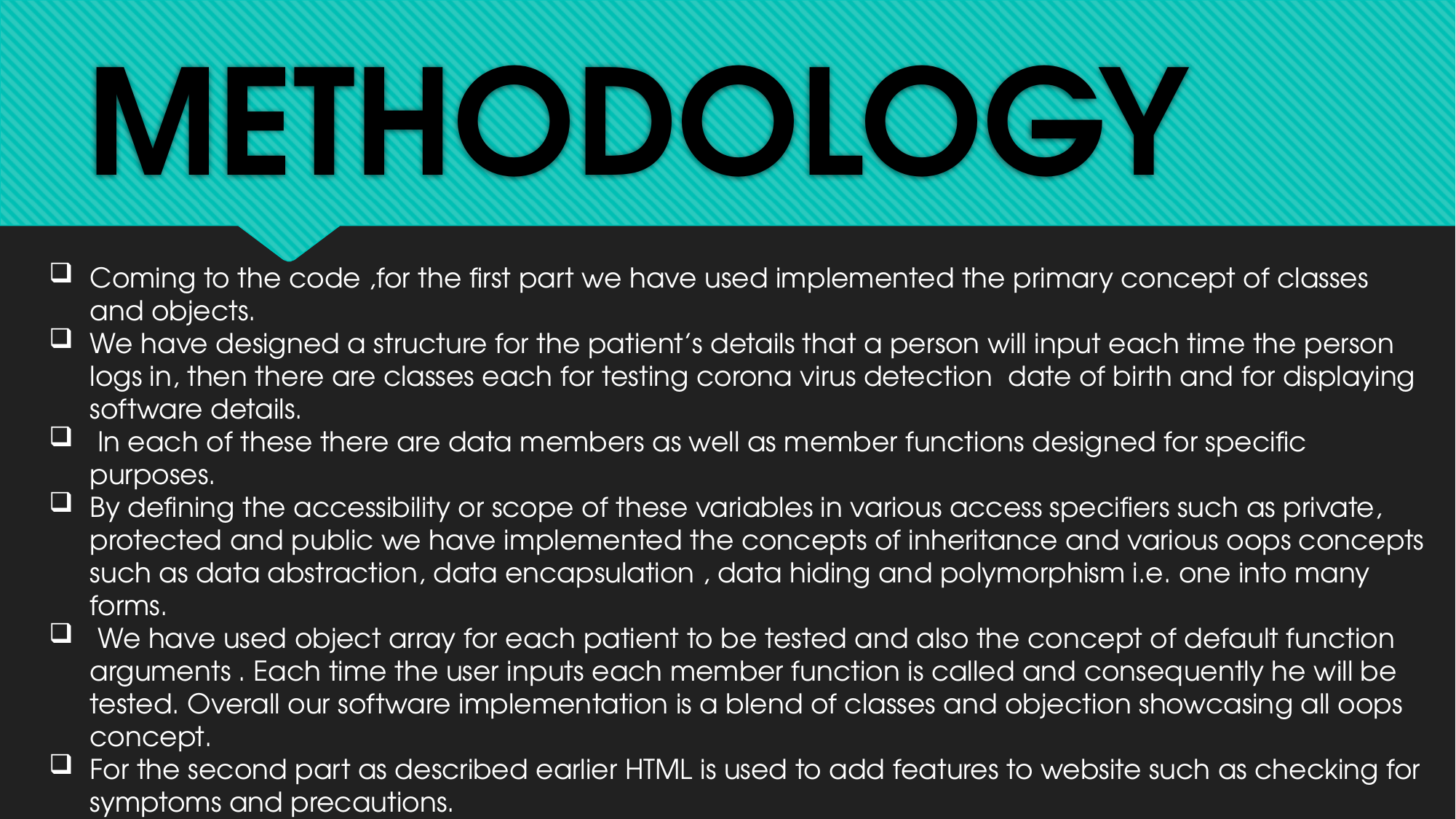

# METHODOLOGY
Coming to the code ,for the first part we have used implemented the primary concept of classes and objects.
We have designed a structure for the patient’s details that a person will input each time the person logs in, then there are classes each for testing corona virus detection  date of birth and for displaying software details.
 In each of these there are data members as well as member functions designed for specific purposes.
By defining the accessibility or scope of these variables in various access specifiers such as private, protected and public we have implemented the concepts of inheritance and various oops concepts such as data abstraction, data encapsulation , data hiding and polymorphism i.e. one into many forms.
 We have used object array for each patient to be tested and also the concept of default function arguments . Each time the user inputs each member function is called and consequently he will be tested. Overall our software implementation is a blend of classes and objection showcasing all oops concept.
For the second part as described earlier HTML is used to add features to website such as checking for symptoms and precautions.
We have also added buttons to which redirects to the official website of the Indian Health ministry to show the active cases per rigion